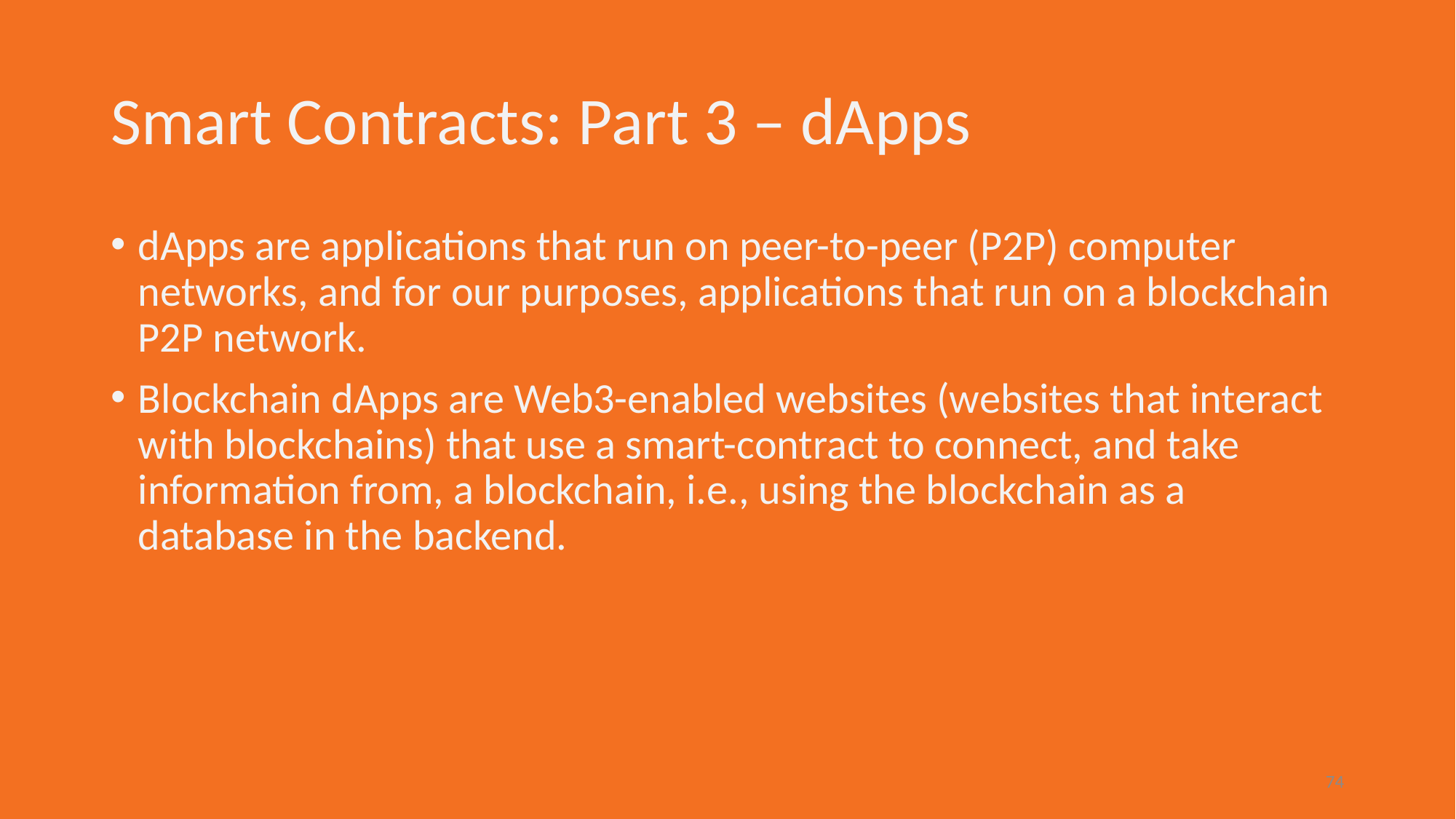

# Smart Contracts: Part 3 – dApps
dApps are applications that run on peer-to-peer (P2P) computer networks, and for our purposes, applications that run on a blockchain P2P network.
Blockchain dApps are Web3-enabled websites (websites that interact with blockchains) that use a smart-contract to connect, and take information from, a blockchain, i.e., using the blockchain as a database in the backend.
74